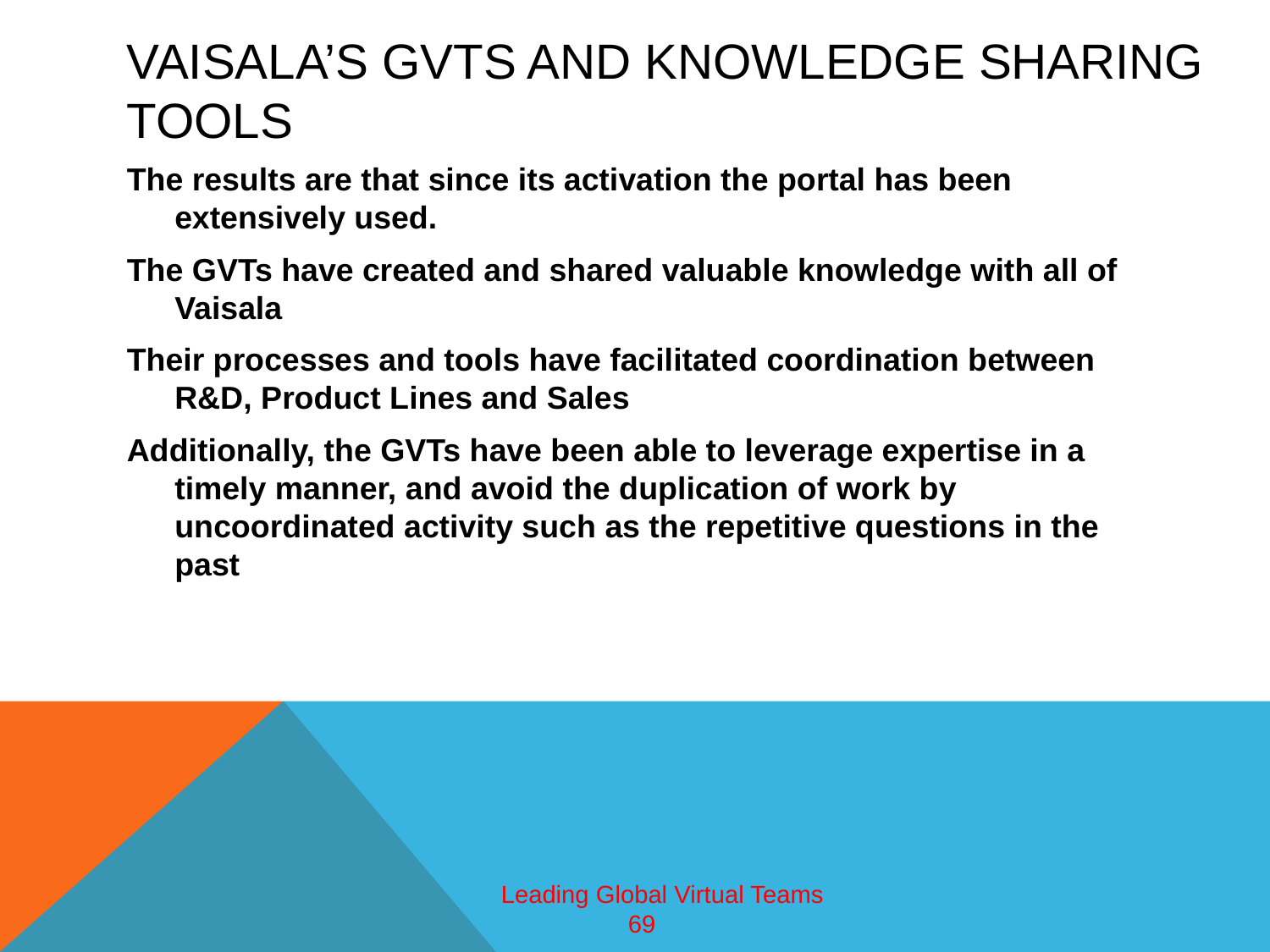

# Vaisala’s GVTs and knowledge sharing tools
The results are that since its activation the portal has been extensively used.
The GVTs have created and shared valuable knowledge with all of Vaisala
Their processes and tools have facilitated coordination between R&D, Product Lines and Sales
Additionally, the GVTs have been able to leverage expertise in a timely manner, and avoid the duplication of work by uncoordinated activity such as the repetitive questions in the past